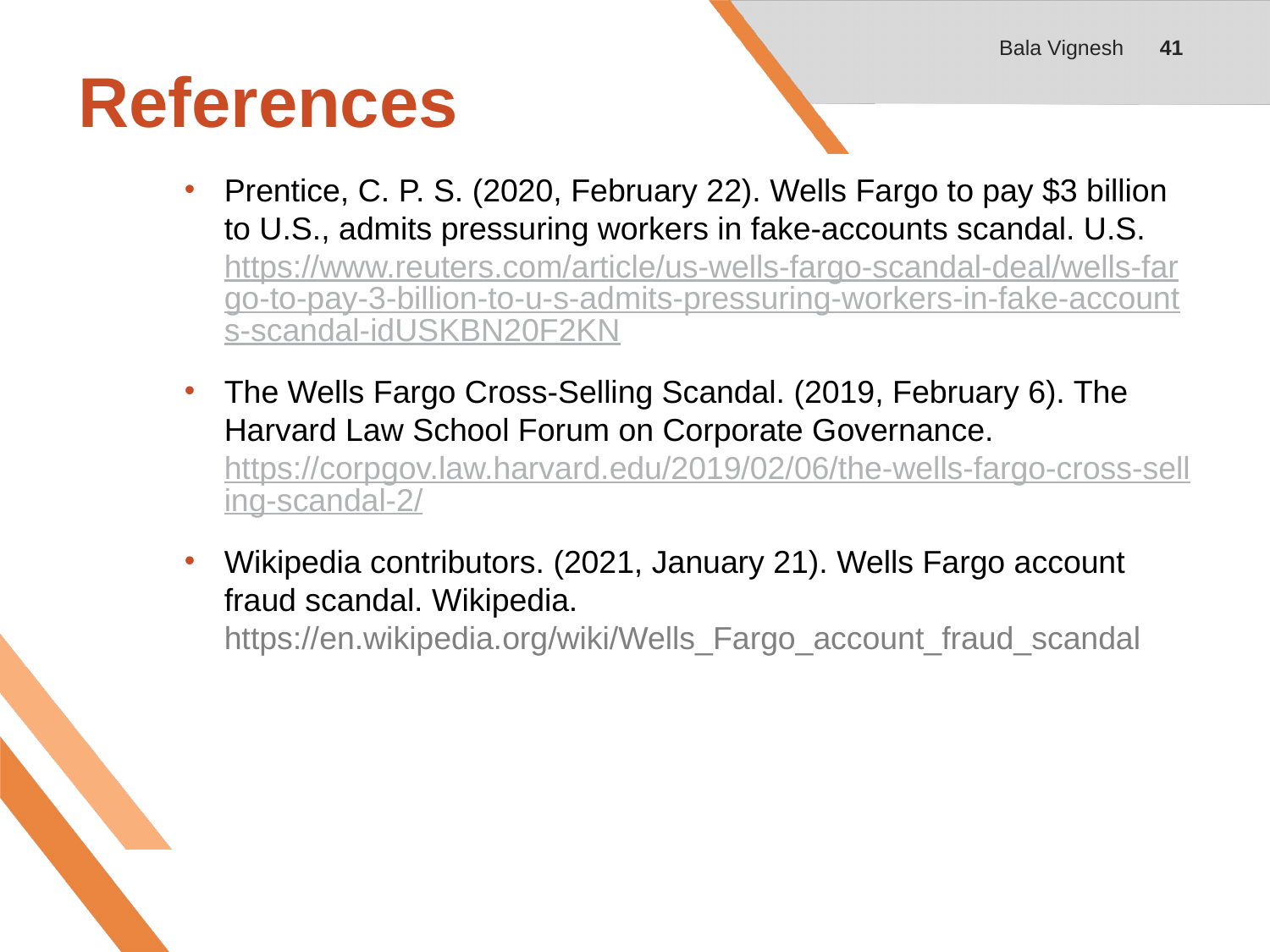

# References
Bala Vignesh
41
Prentice, C. P. S. (2020, February 22). Wells Fargo to pay $3 billion to U.S., admits pressuring workers in fake-accounts scandal. U.S. https://www.reuters.com/article/us-wells-fargo-scandal-deal/wells-fargo-to-pay-3-billion-to-u-s-admits-pressuring-workers-in-fake-accounts-scandal-idUSKBN20F2KN
The Wells Fargo Cross-Selling Scandal. (2019, February 6). The Harvard Law School Forum on Corporate Governance. https://corpgov.law.harvard.edu/2019/02/06/the-wells-fargo-cross-selling-scandal-2/
Wikipedia contributors. (2021, January 21). Wells Fargo account fraud scandal. Wikipedia. https://en.wikipedia.org/wiki/Wells_Fargo_account_fraud_scandal